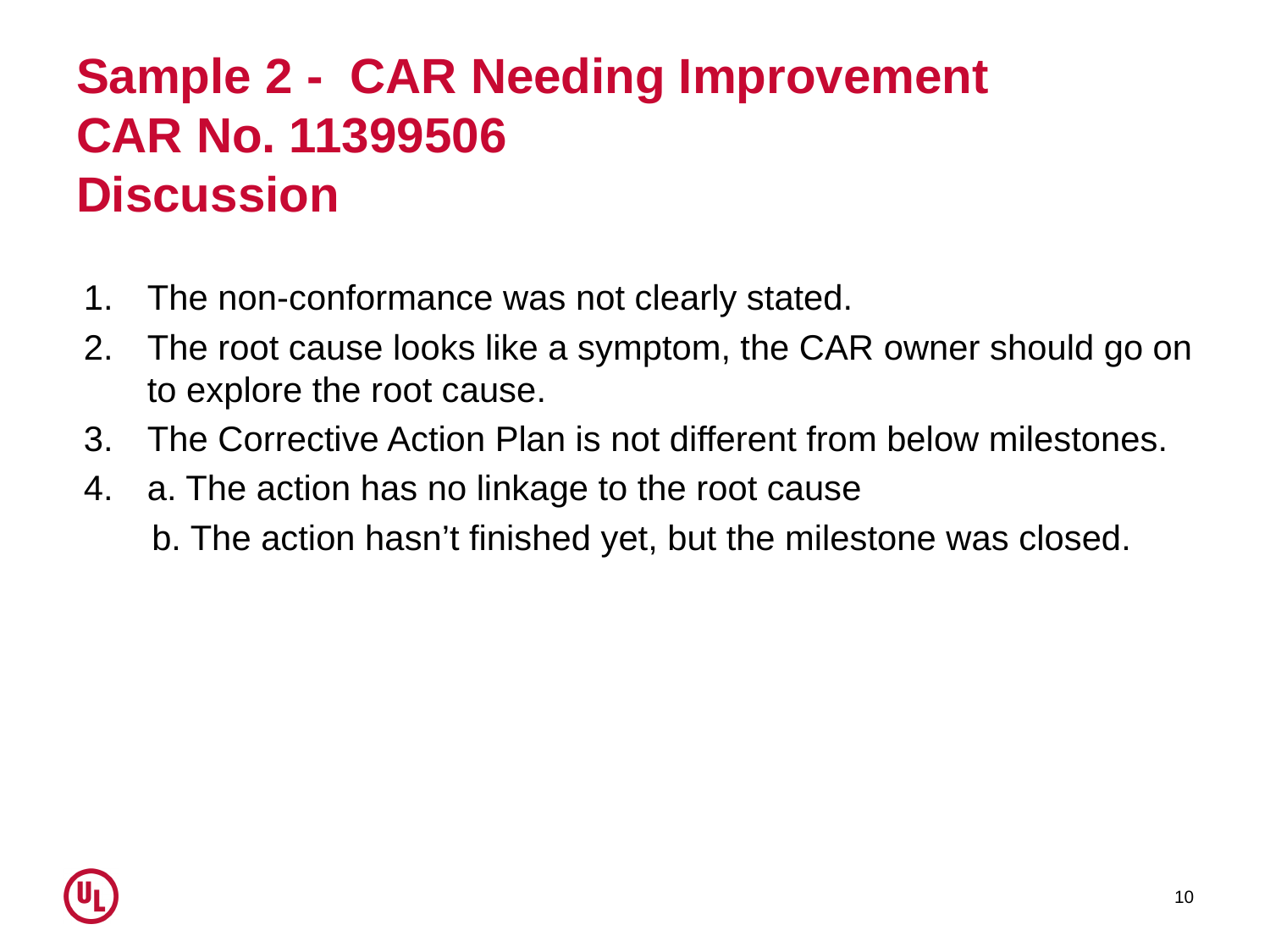

# Sample 2 -  CAR Needing Improvement CAR No. 11399506 Discussion
The non-conformance was not clearly stated.
The root cause looks like a symptom, the CAR owner should go on to explore the root cause.
The Corrective Action Plan is not different from below milestones.
a. The action has no linkage to the root cause
       b. The action hasn’t finished yet, but the milestone was closed.

The analysis is good.
However the root cause, which states that the FR did not proof the report before it was submitted, is not sufficient.
Lack of inspection, in my opinion, is not the root cause.
The question that needs to be answered, is why Devi (whether he be a trainee or senior FR) was not able to complete the report with the correct response.
The practice of writing reports on behalf of other FRs was stopped, but Devi’s own reports may be at fault, even today.
10